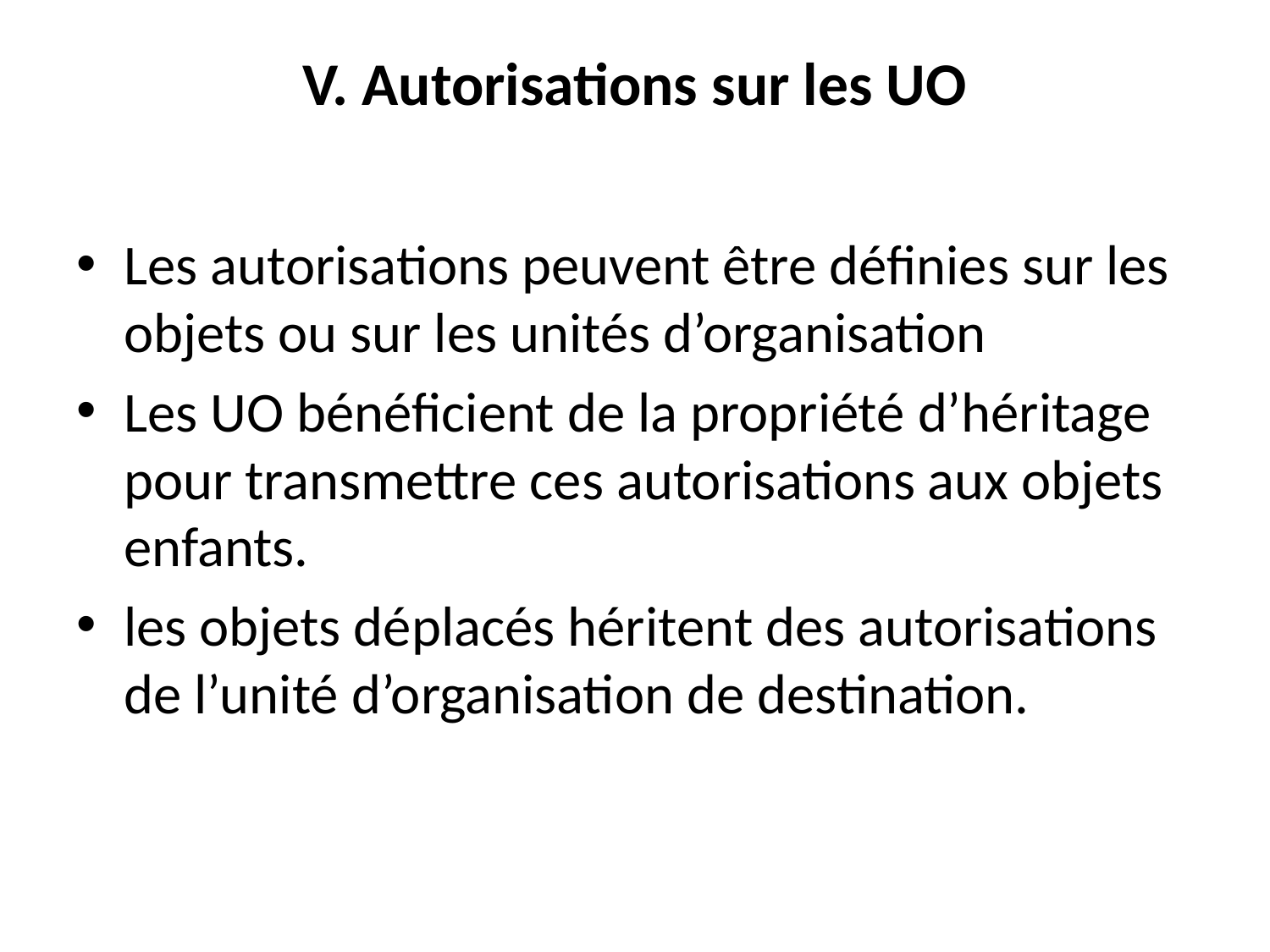

# V. Autorisations sur les UO
Les autorisations peuvent être définies sur les objets ou sur les unités d’organisation
Les UO bénéficient de la propriété d’héritage pour transmettre ces autorisations aux objets enfants.
les objets déplacés héritent des autorisations de l’unité d’organisation de destination.